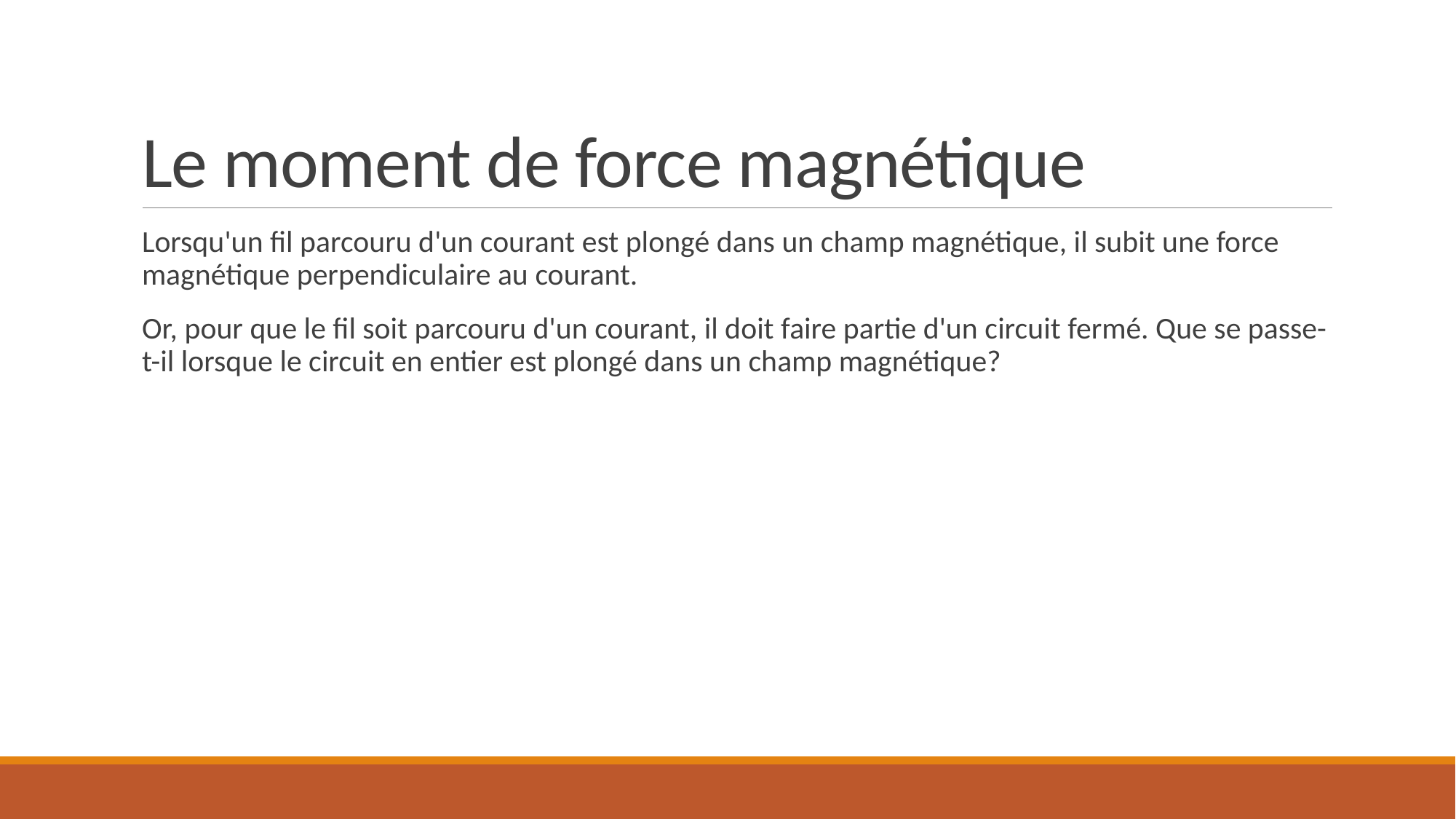

# Le moment de force magnétique
Lorsqu'un fil parcouru d'un courant est plongé dans un champ magnétique, il subit une force magnétique perpendiculaire au courant.
Or, pour que le fil soit parcouru d'un courant, il doit faire partie d'un circuit fermé. Que se passe-t-il lorsque le circuit en entier est plongé dans un champ magnétique?